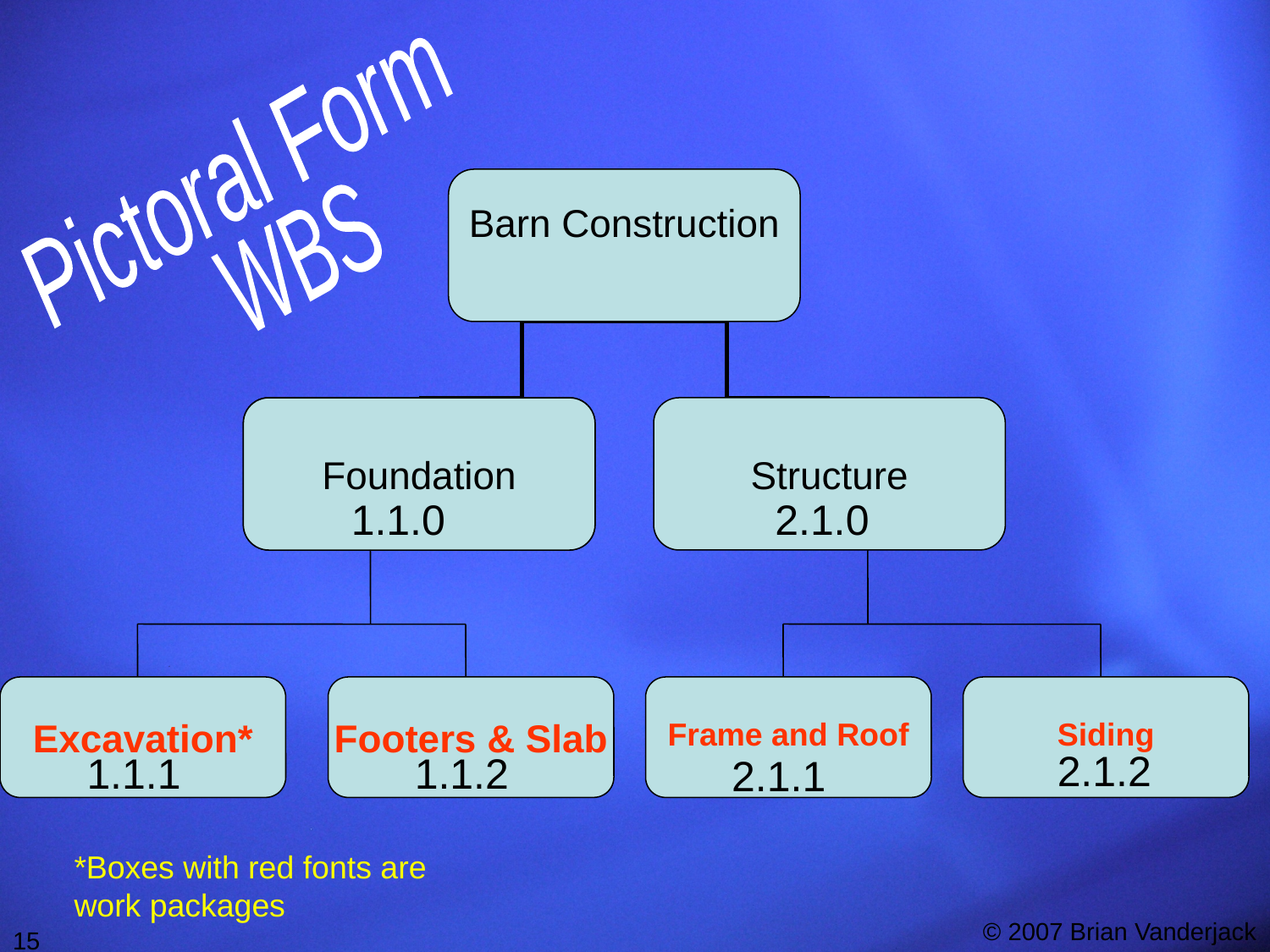

Pictoral Form
Barn Construction

Dig a post hole
Structure
Foundation

Excavation*
Footers & Slab

Frame and Roof

Siding

WBS
1.1.0
2.1.0
2.1.2
1.1.1
1.1.2
2.1.1
*Boxes with red fonts are
work packages
15